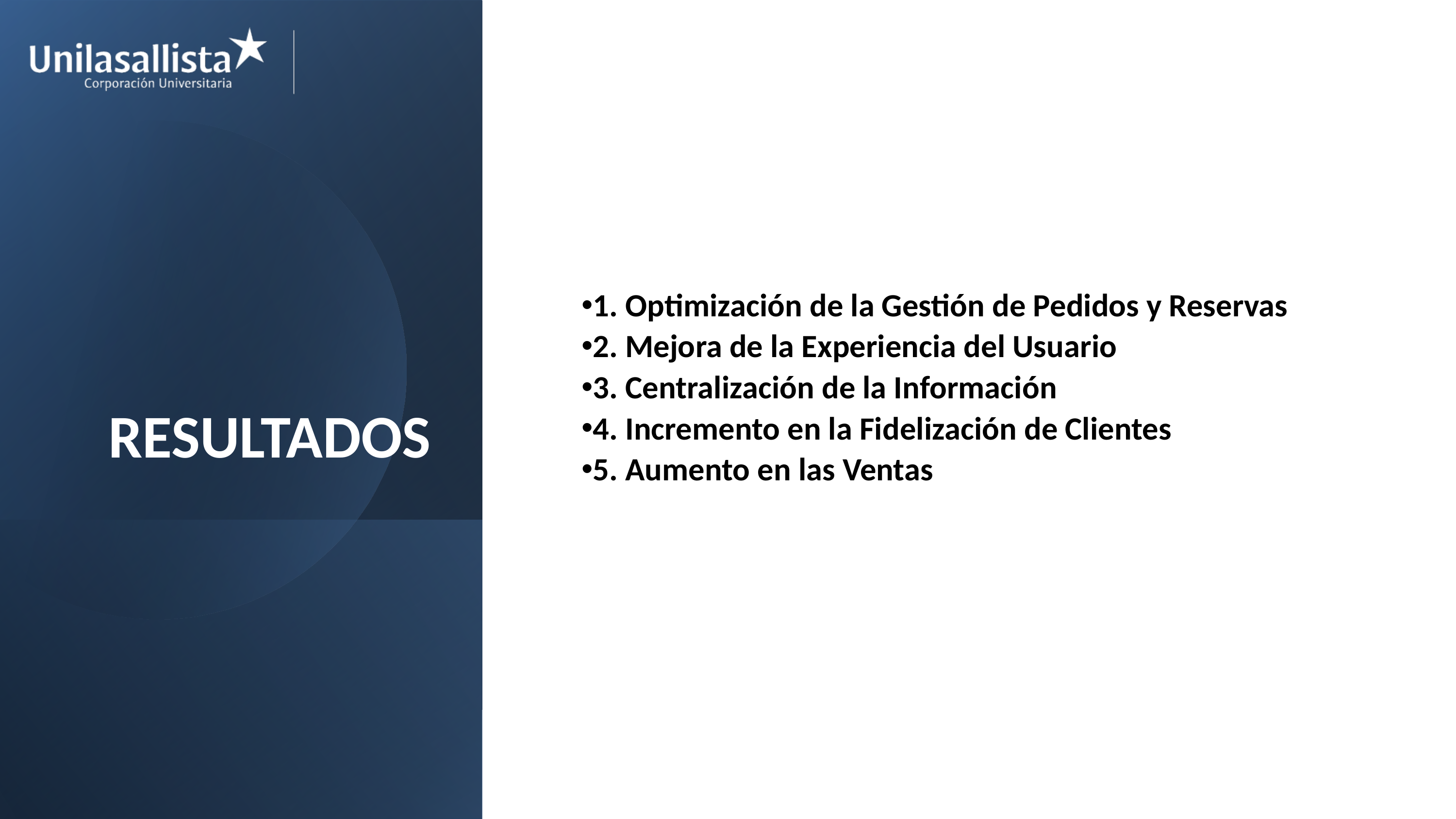

Resultados
1. Optimización de la Gestión de Pedidos y Reservas
2. Mejora de la Experiencia del Usuario
3. Centralización de la Información
4. Incremento en la Fidelización de Clientes
5. Aumento en las Ventas